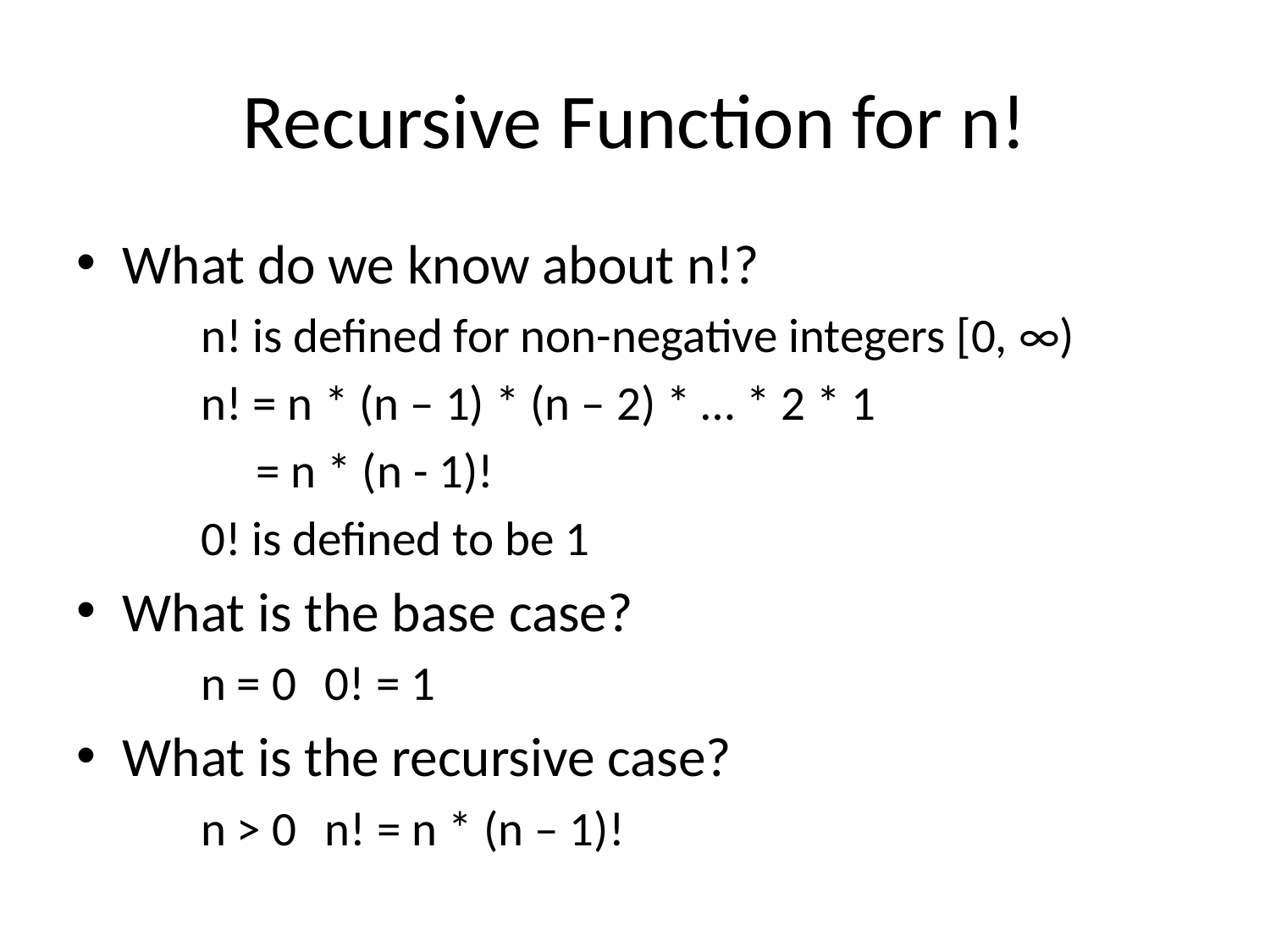

# Recursive Function for n!
What do we know about n!?
n! is defined for non-negative integers [0, ∞)
n! = n * (n – 1) * (n – 2) * … * 2 * 1
     = n * (n - 1)!
0! is defined to be 1
What is the base case?
n = 0		0! = 1
What is the recursive case?
n > 0		n! = n * (n – 1)!